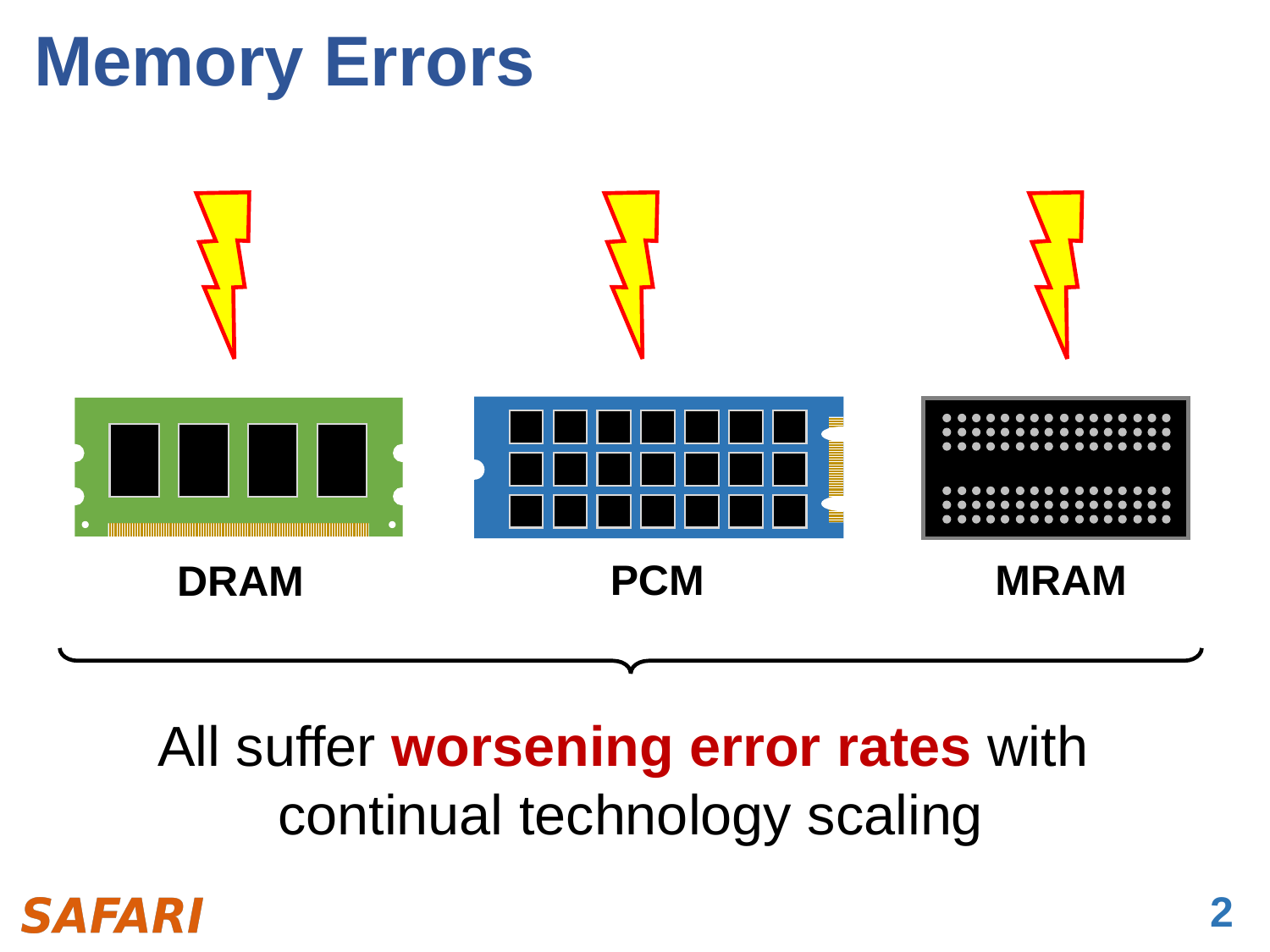

# Memory Errors

PCM
MRAM
DRAM

All suffer worsening error rates with
continual technology scaling
2